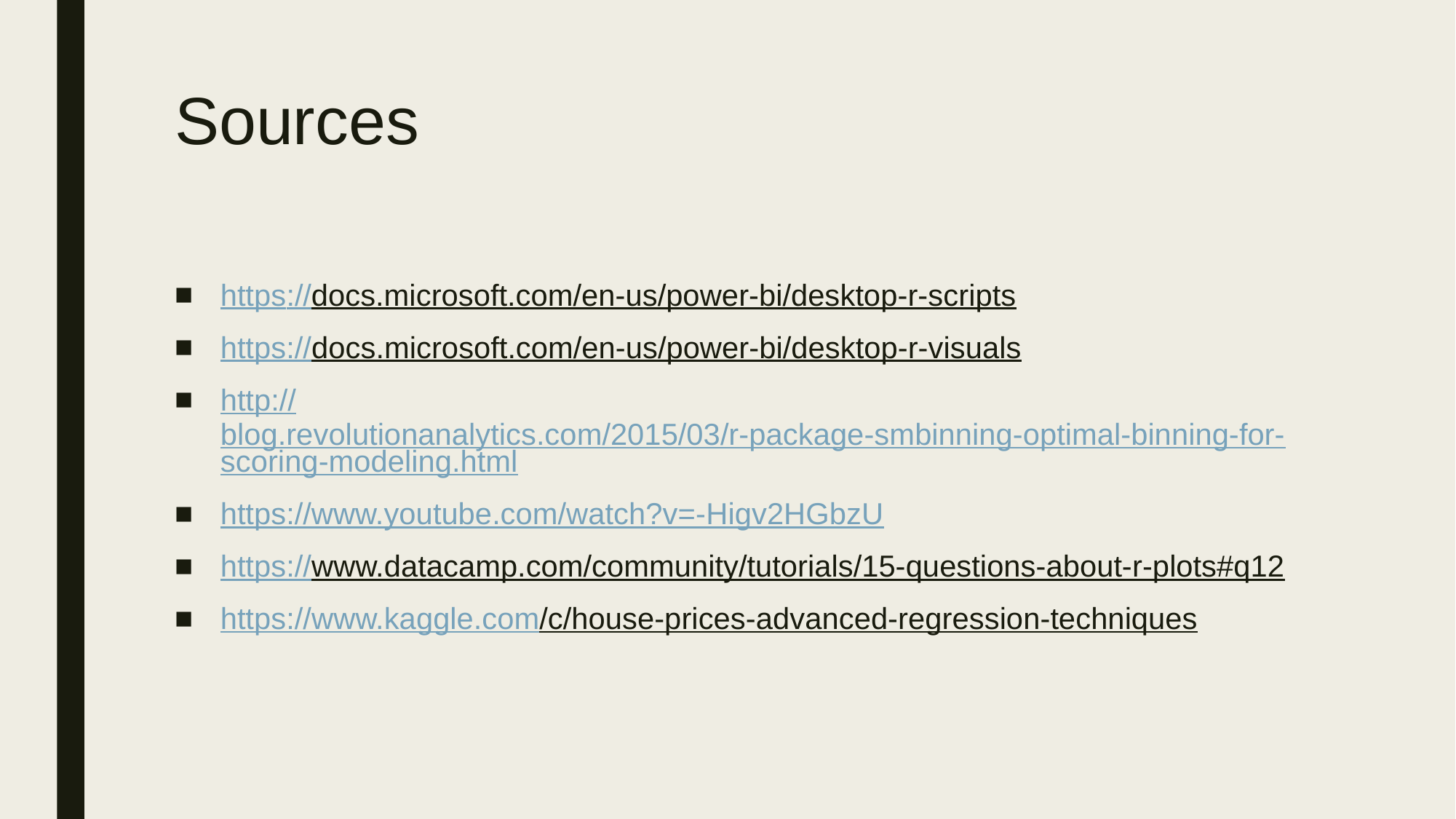

# Sources
https://docs.microsoft.com/en-us/power-bi/desktop-r-scripts
https://docs.microsoft.com/en-us/power-bi/desktop-r-visuals
http://blog.revolutionanalytics.com/2015/03/r-package-smbinning-optimal-binning-for-scoring-modeling.html
https://www.youtube.com/watch?v=-Higv2HGbzU
https://www.datacamp.com/community/tutorials/15-questions-about-r-plots#q12
https://www.kaggle.com/c/house-prices-advanced-regression-techniques